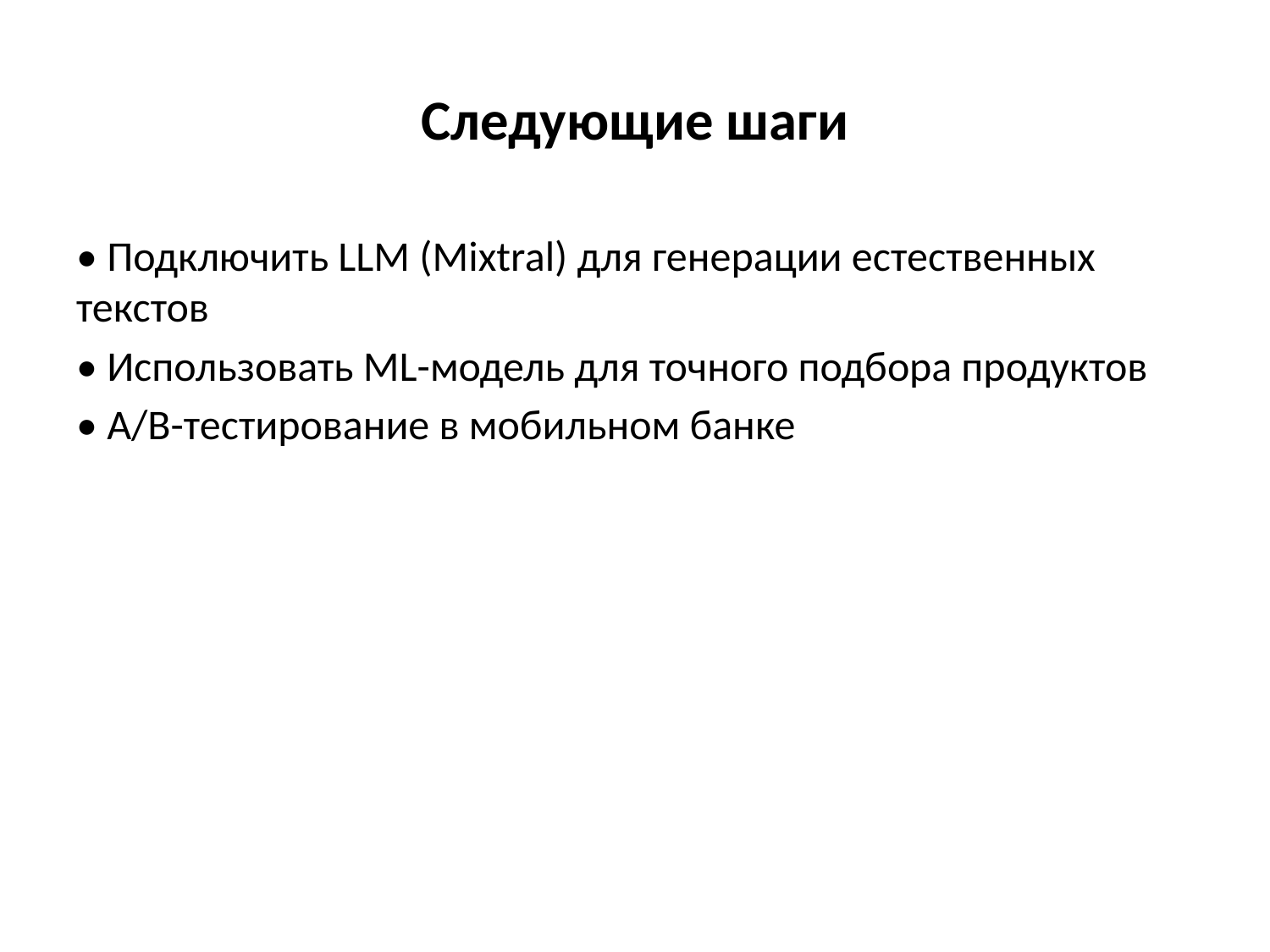

# Следующие шаги
• Подключить LLM (Mixtral) для генерации естественных текстов
• Использовать ML-модель для точного подбора продуктов
• A/B-тестирование в мобильном банке